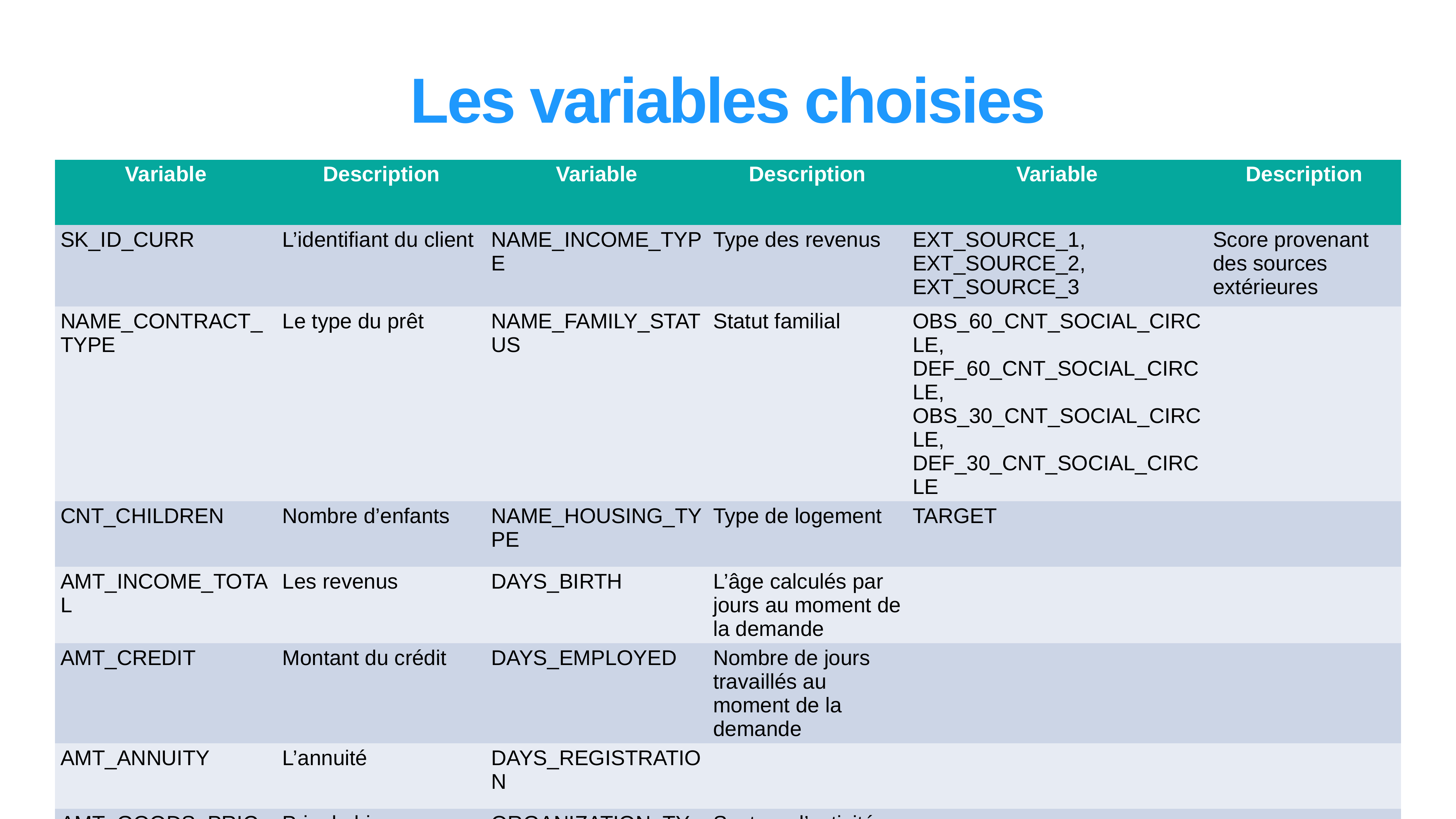

# Les variables choisies
| Variable | Description | Variable | Description | Variable | Description |
| --- | --- | --- | --- | --- | --- |
| SK\_ID\_CURR | L’identifiant du client | NAME\_INCOME\_TYPE | Type des revenus | EXT\_SOURCE\_1, EXT\_SOURCE\_2, EXT\_SOURCE\_3 | Score provenant des sources extérieures |
| NAME\_CONTRACT\_TYPE | Le type du prêt | NAME\_FAMILY\_STATUS | Statut familial | OBS\_60\_CNT\_SOCIAL\_CIRCLE, DEF\_60\_CNT\_SOCIAL\_CIRCLE, OBS\_30\_CNT\_SOCIAL\_CIRCLE, DEF\_30\_CNT\_SOCIAL\_CIRCLE |  |
| CNT\_CHILDREN | Nombre d’enfants | NAME\_HOUSING\_TYPE | Type de logement | TARGET |  |
| AMT\_INCOME\_TOTAL | Les revenus | DAYS\_BIRTH | L’âge calculés par jours au moment de la demande |  |  |
| AMT\_CREDIT | Montant du crédit | DAYS\_EMPLOYED | Nombre de jours travaillés au moment de la demande |  |  |
| AMT\_ANNUITY | L’annuité | DAYS\_REGISTRATION |  |  |  |
| AMT\_GOODS\_PRICE | Prix du bien | ORGANIZATION\_TYPE | Secteur d’activité |  |  |